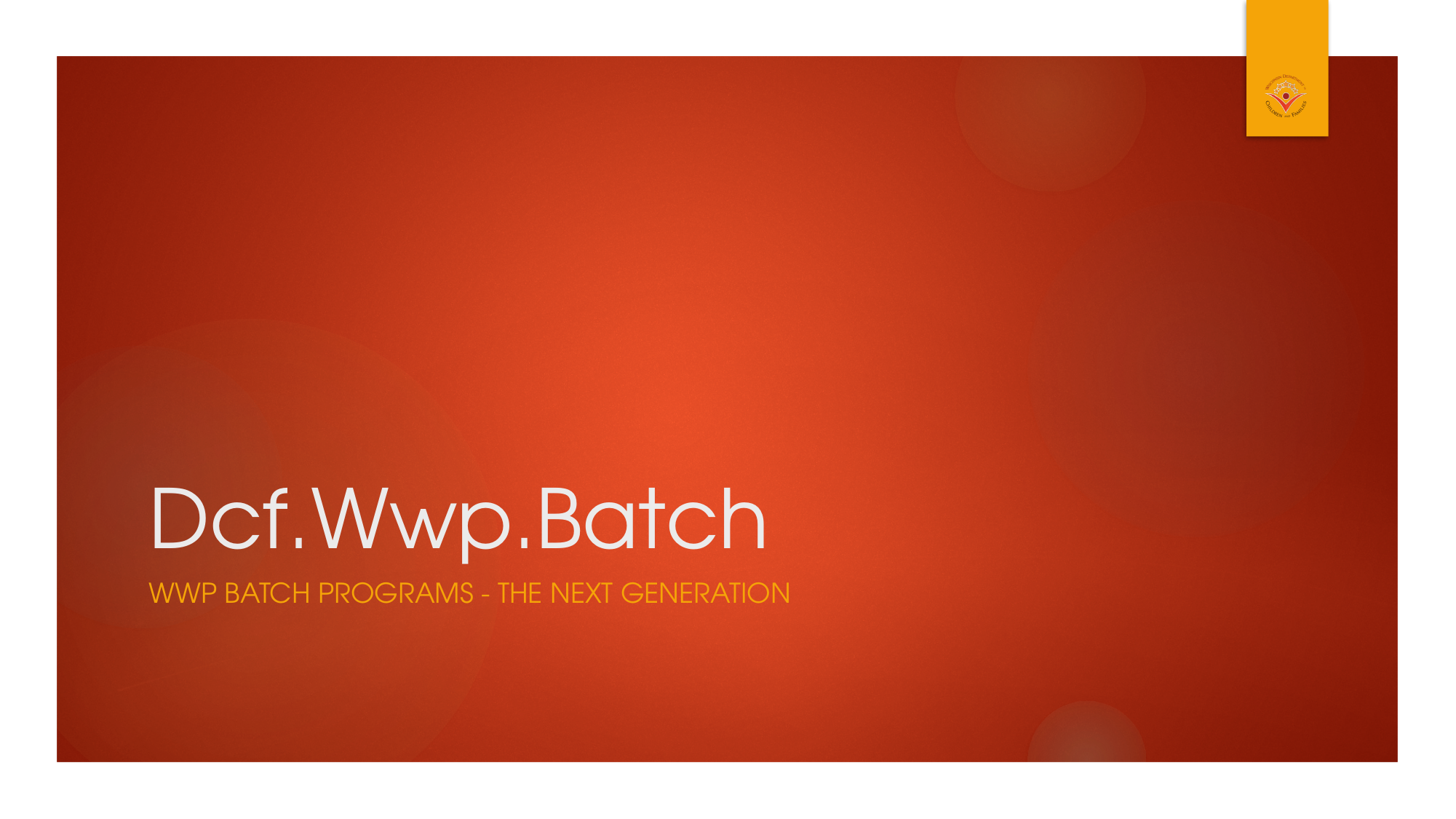

# Dcf.Wwp.Batch
WWP Batch Programs - The next generation